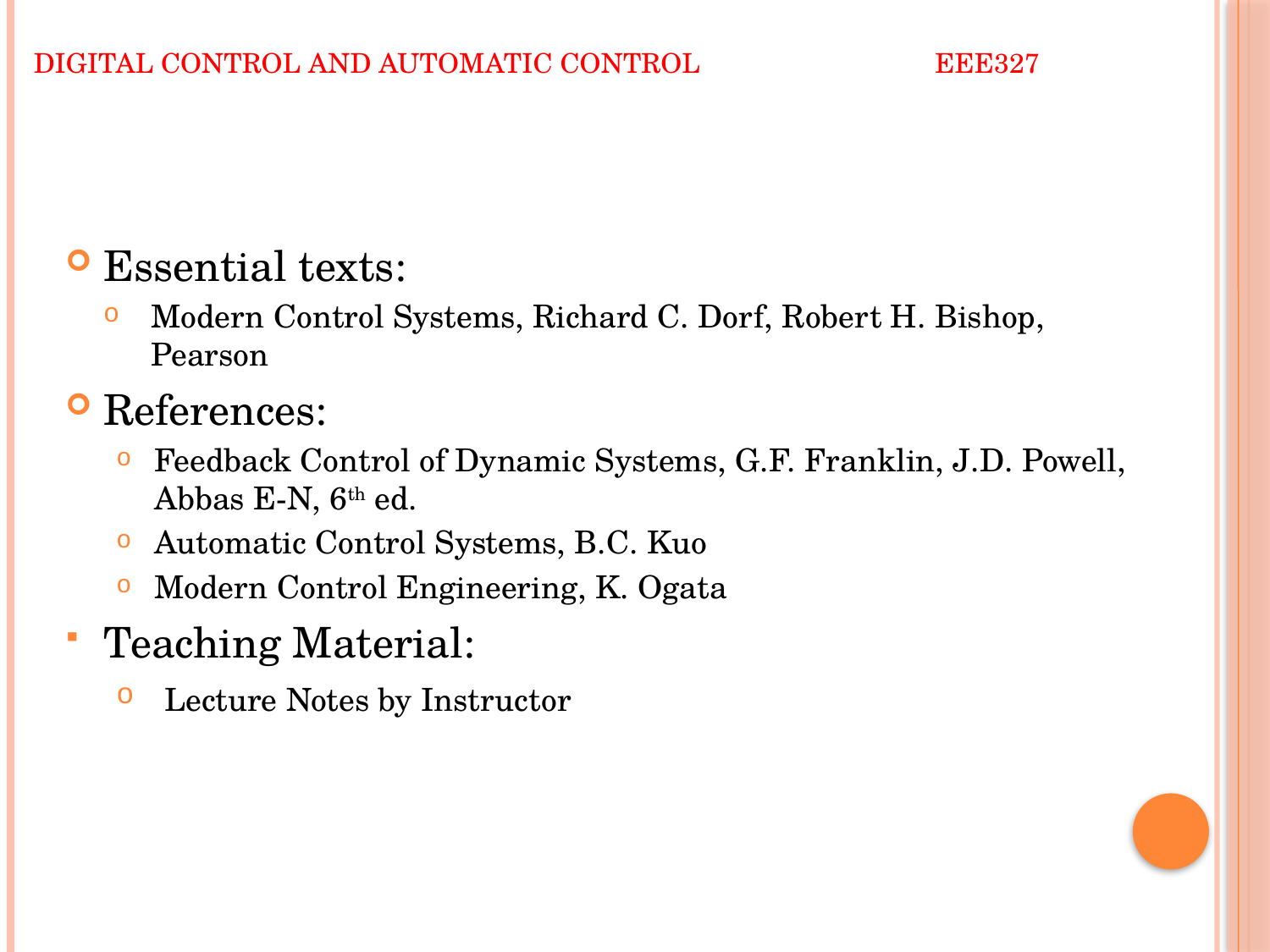

Digital Control and Automatic Control                               EEE327
Essential texts:
Modern Control Systems, Richard C. Dorf, Robert H. Bishop, Pearson
References:
Feedback Control of Dynamic Systems, G.F. Franklin, J.D. Powell, Abbas E-N, 6th ed.
Automatic Control Systems, B.C. Kuo
Modern Control Engineering, K. Ogata
Teaching Material:
 Lecture Notes by Instructor